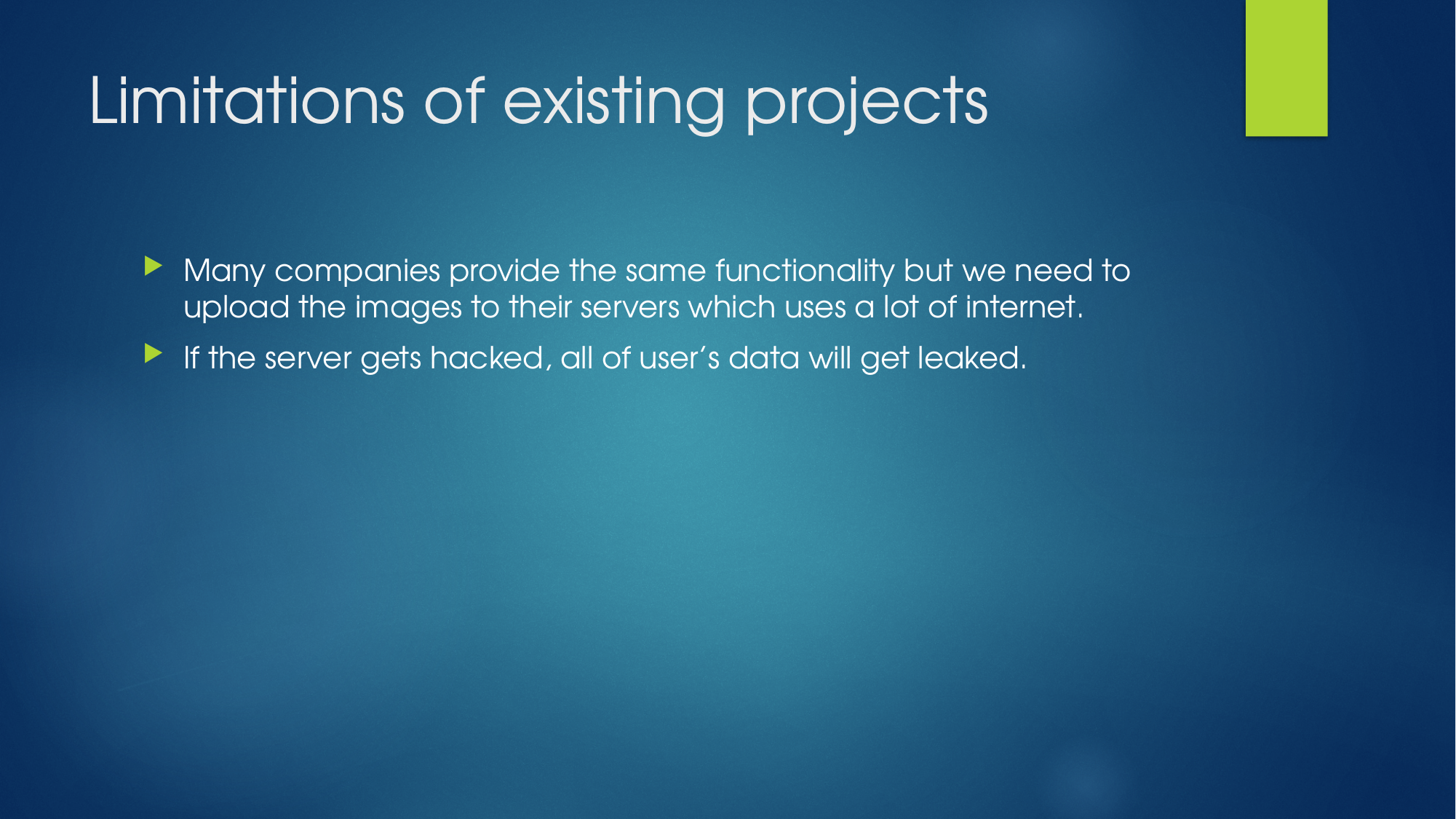

# Limitations of existing projects
Many companies provide the same functionality but we need to upload the images to their servers which uses a lot of internet.
If the server gets hacked, all of user’s data will get leaked.